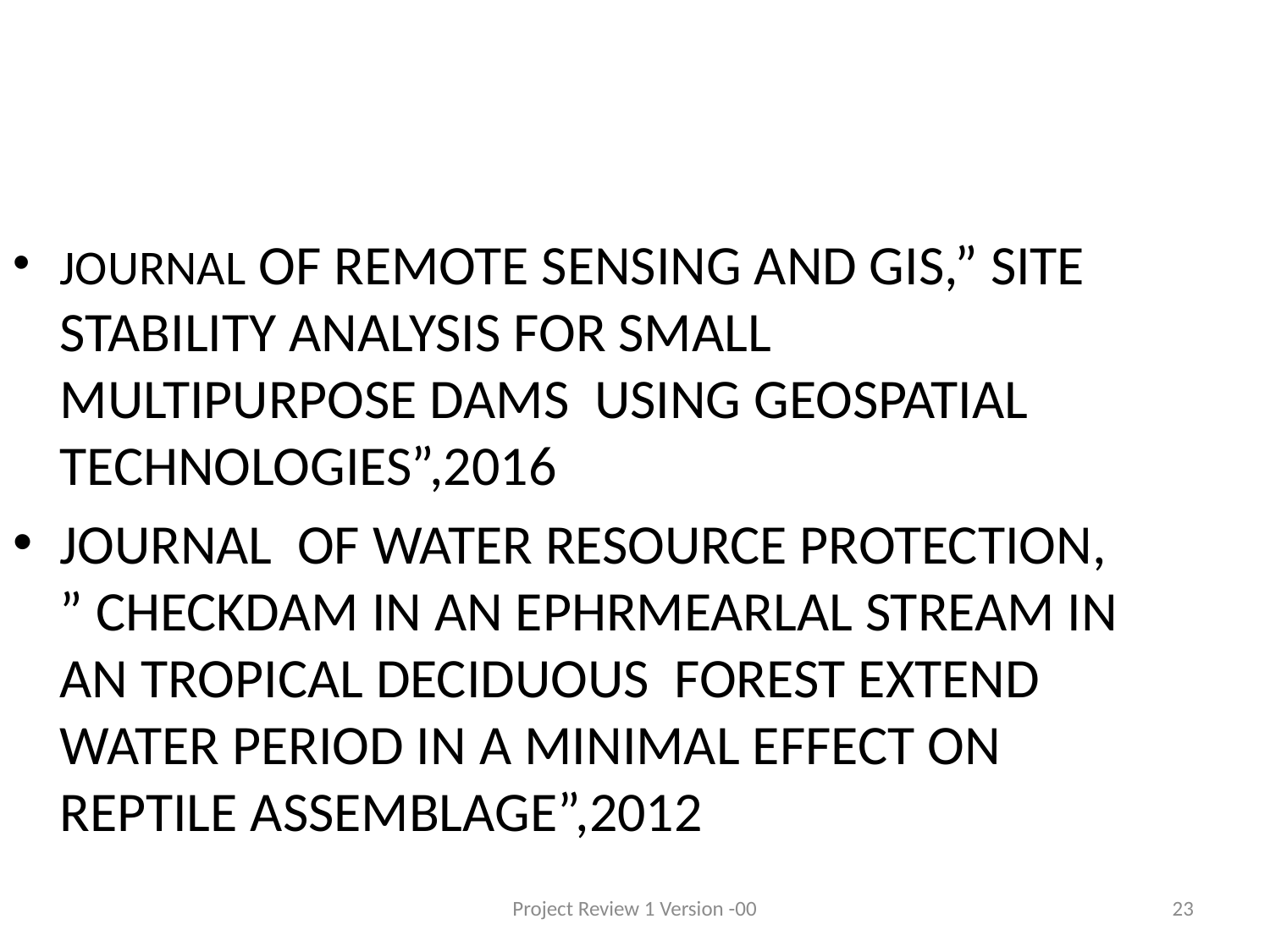

JOURNAL OF REMOTE SENSING AND GIS,” SITE STABILITY ANALYSIS FOR SMALL MULTIPURPOSE DAMS  USING GEOSPATIAL TECHNOLOGIES”,2016
JOURNAL  OF WATER RESOURCE PROTECTION, ” CHECKDAM IN AN EPHRMEARLAL STREAM IN AN TROPICAL DECIDUOUS  FOREST EXTEND WATER PERIOD IN A MINIMAL EFFECT ON REPTILE ASSEMBLAGE”,2012

Project Review 1 Version -00
23